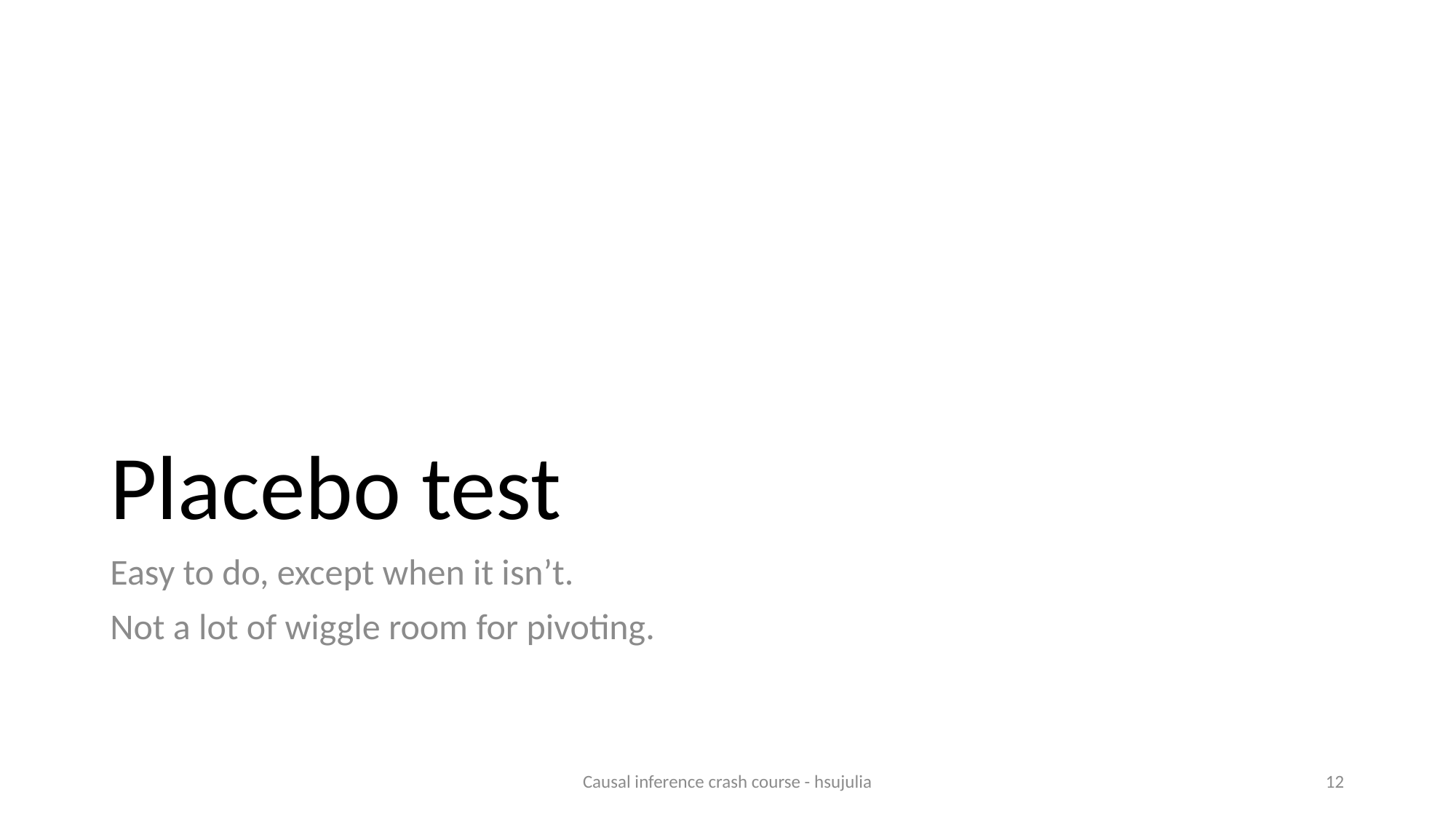

# Placebo test
Easy to do, except when it isn’t.
Not a lot of wiggle room for pivoting.
Causal inference crash course - hsujulia
12